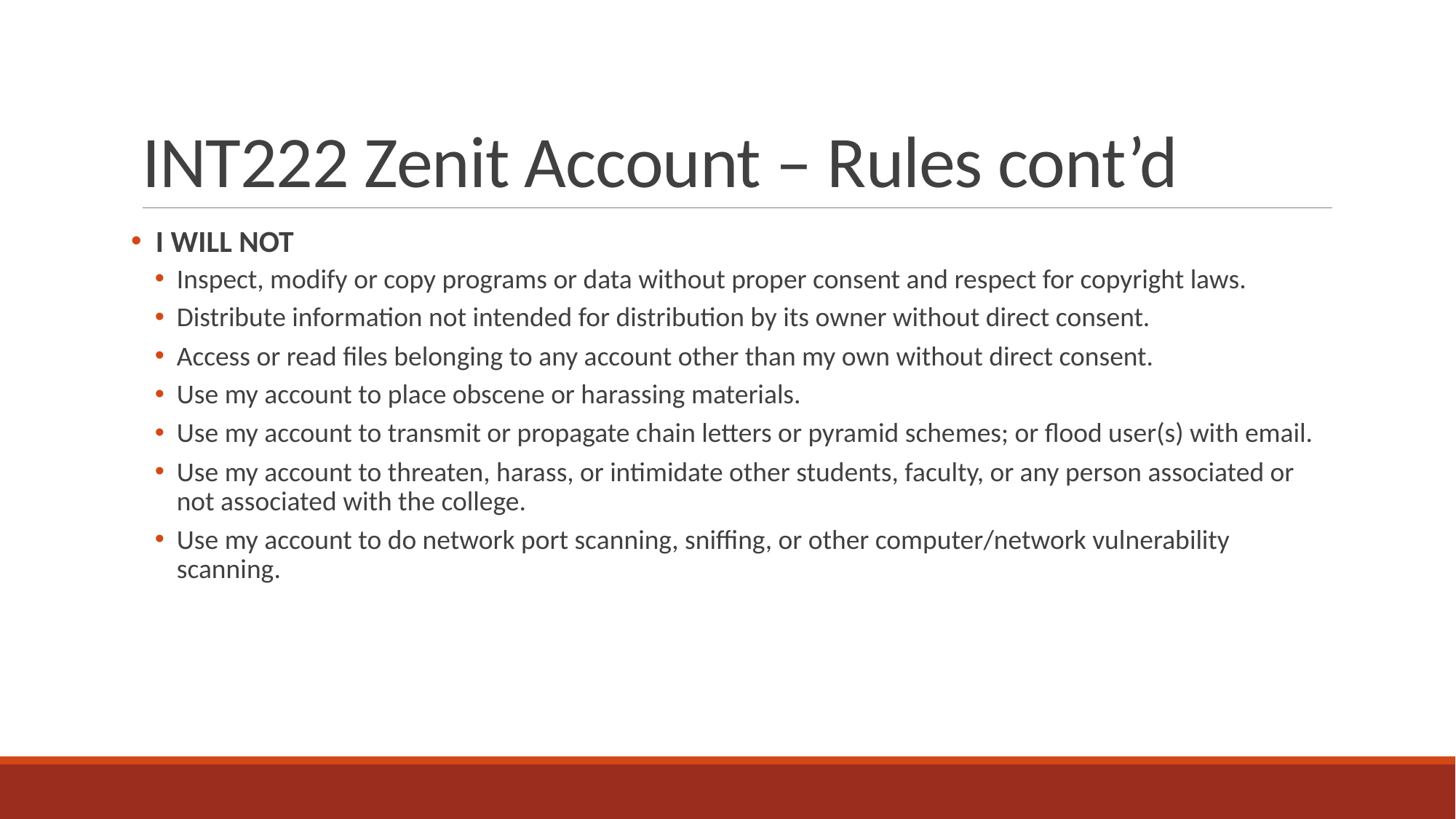

# INT222 Zenit Account – Rules cont’d
  I WILL NOT
Inspect, modify or copy programs or data without proper consent and respect for copyright laws.
Distribute information not intended for distribution by its owner without direct consent.
Access or read files belonging to any account other than my own without direct consent.
Use my account to place obscene or harassing materials.
Use my account to transmit or propagate chain letters or pyramid schemes; or flood user(s) with email.
Use my account to threaten, harass, or intimidate other students, faculty, or any person associated or not associated with the college.
Use my account to do network port scanning, sniffing, or other computer/network vulnerability scanning.